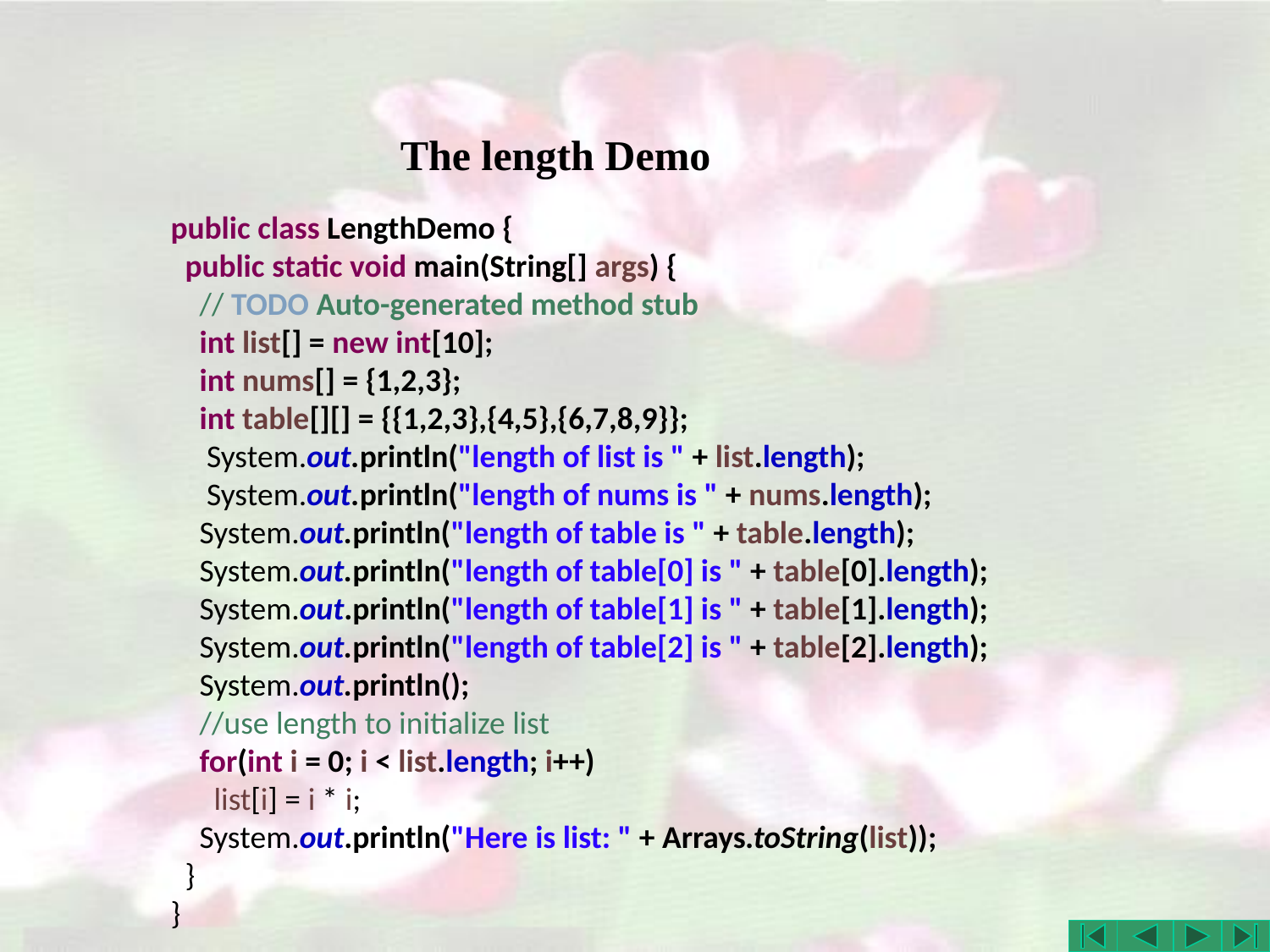

# The length Demo
public class LengthDemo {
  public static void main(String[] args) {
    // TODO Auto-generated method stub
    int list[] = new int[10];
    int nums[] = {1,2,3};
    int table[][] = {{1,2,3},{4,5},{6,7,8,9}};
     System.out.println("length of list is " + list.length);
     System.out.println("length of nums is " + nums.length);
    System.out.println("length of table is " + table.length);
    System.out.println("length of table[0] is " + table[0].length);
    System.out.println("length of table[1] is " + table[1].length);
    System.out.println("length of table[2] is " + table[2].length);
    System.out.println();
    //use length to initialize list
    for(int i = 0; i < list.length; i++)
      list[i] = i * i;
    System.out.println("Here is list: " + Arrays.toString(list));
  }
}